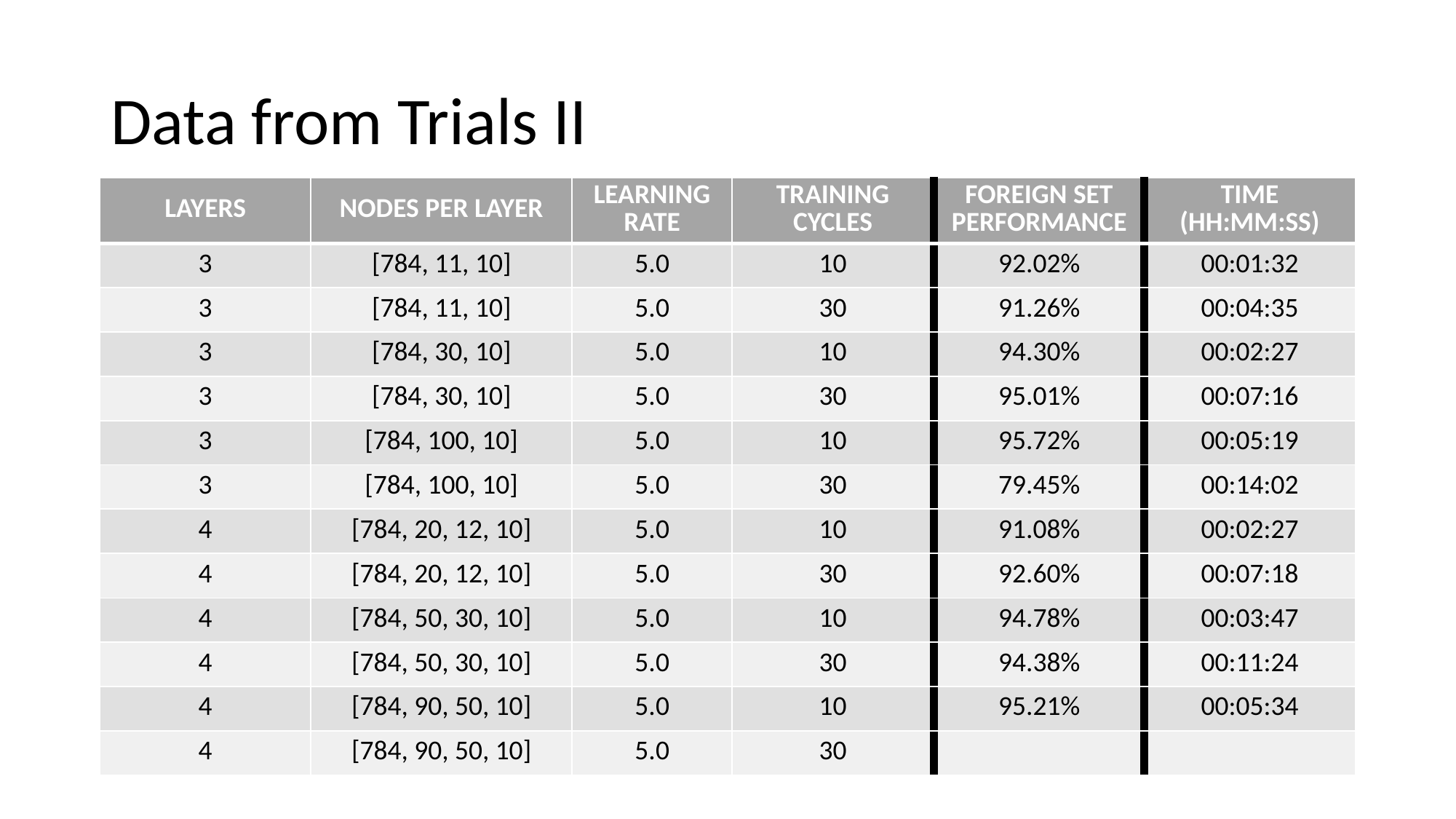

# Data from Trials II
| LAYERS | NODES PER LAYER | LEARNING RATE | TRAINING CYCLES | FOREIGN SET PERFORMANCE | TIME (HH:MM:SS) |
| --- | --- | --- | --- | --- | --- |
| 3 | [784, 11, 10] | 5.0 | 10 | 92.02% | 00:01:32 |
| 3 | [784, 11, 10] | 5.0 | 30 | 91.26% | 00:04:35 |
| 3 | [784, 30, 10] | 5.0 | 10 | 94.30% | 00:02:27 |
| 3 | [784, 30, 10] | 5.0 | 30 | 95.01% | 00:07:16 |
| 3 | [784, 100, 10] | 5.0 | 10 | 95.72% | 00:05:19 |
| 3 | [784, 100, 10] | 5.0 | 30 | 79.45% | 00:14:02 |
| 4 | [784, 20, 12, 10] | 5.0 | 10 | 91.08% | 00:02:27 |
| 4 | [784, 20, 12, 10] | 5.0 | 30 | 92.60% | 00:07:18 |
| 4 | [784, 50, 30, 10] | 5.0 | 10 | 94.78% | 00:03:47 |
| 4 | [784, 50, 30, 10] | 5.0 | 30 | 94.38% | 00:11:24 |
| 4 | [784, 90, 50, 10] | 5.0 | 10 | 95.21% | 00:05:34 |
| 4 | [784, 90, 50, 10] | 5.0 | 30 |  |  |